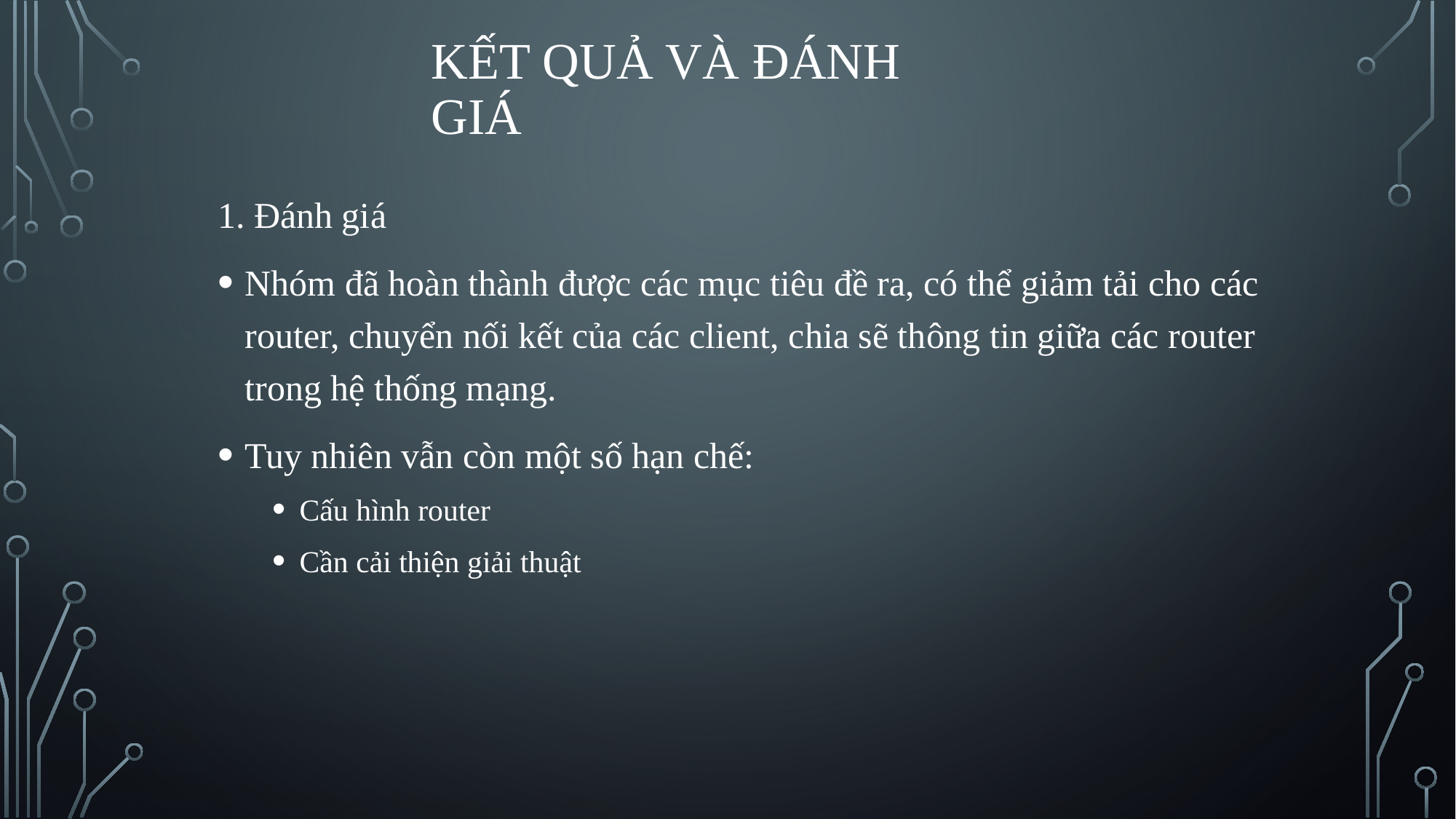

# Kết Quả và đánh giá
1. Đánh giá
Nhóm đã hoàn thành được các mục tiêu đề ra, có thể giảm tải cho các router, chuyển nối kết của các client, chia sẽ thông tin giữa các router trong hệ thống mạng.
Tuy nhiên vẫn còn một số hạn chế:
Cấu hình router
Cần cải thiện giải thuật

22